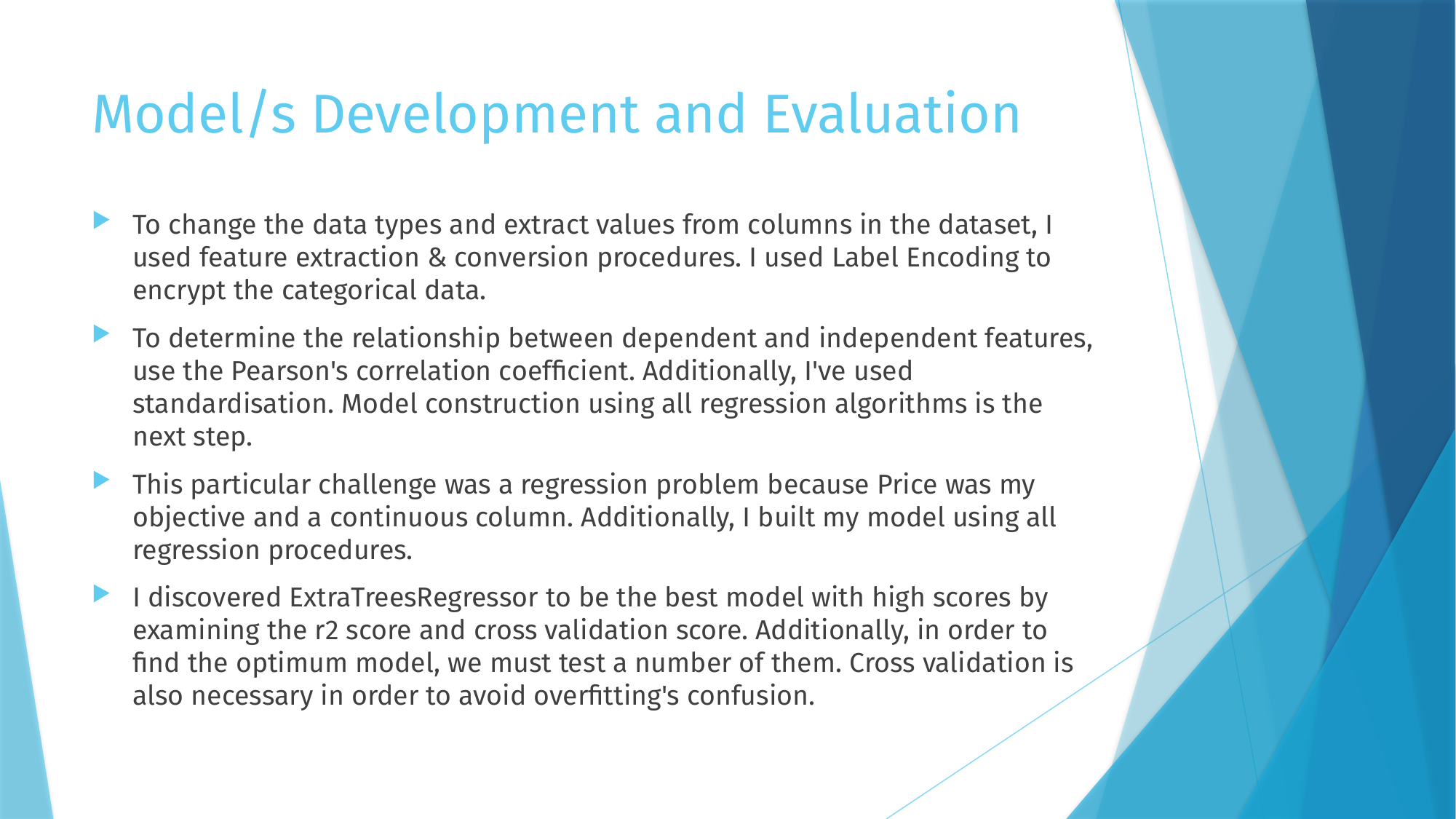

# Model/s Development and Evaluation
To change the data types and extract values from columns in the dataset, I used feature extraction & conversion procedures. I used Label Encoding to encrypt the categorical data.
To determine the relationship between dependent and independent features, use the Pearson's correlation coefficient. Additionally, I've used standardisation. Model construction using all regression algorithms is the next step.
This particular challenge was a regression problem because Price was my objective and a continuous column. Additionally, I built my model using all regression procedures.
I discovered ExtraTreesRegressor to be the best model with high scores by examining the r2 score and cross validation score. Additionally, in order to find the optimum model, we must test a number of them. Cross validation is also necessary in order to avoid overfitting's confusion.